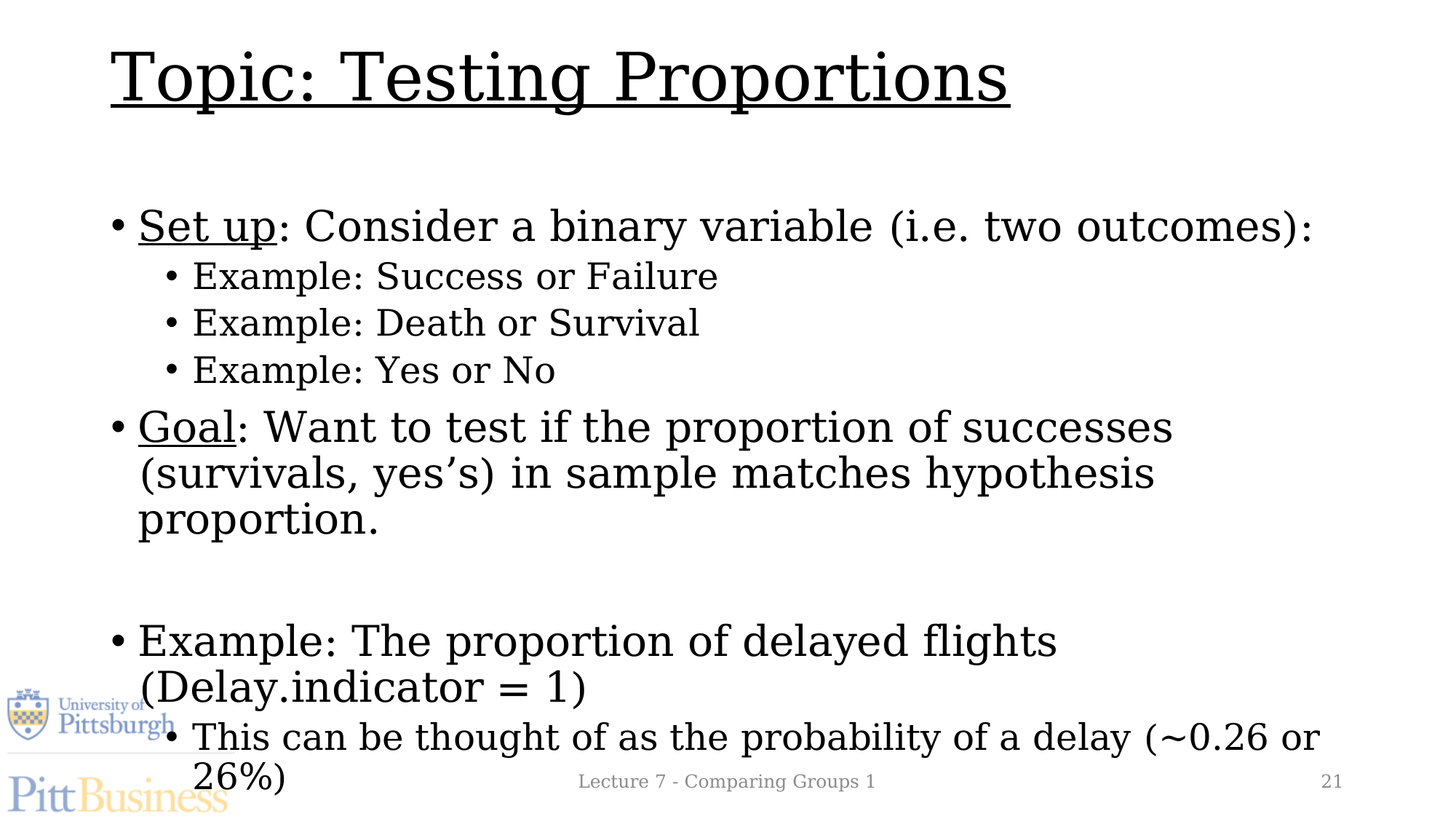

# Topic: Testing Proportions
Set up: Consider a binary variable (i.e. two outcomes):
Example: Success or Failure
Example: Death or Survival
Example: Yes or No
Goal: Want to test if the proportion of successes (survivals, yes’s) in sample matches hypothesis proportion.

Example: The proportion of delayed flights (Delay.indicator = 1)
This can be thought of as the probability of a delay (~0.26 or 26%)

Lecture 7 - Comparing Groups 1
21